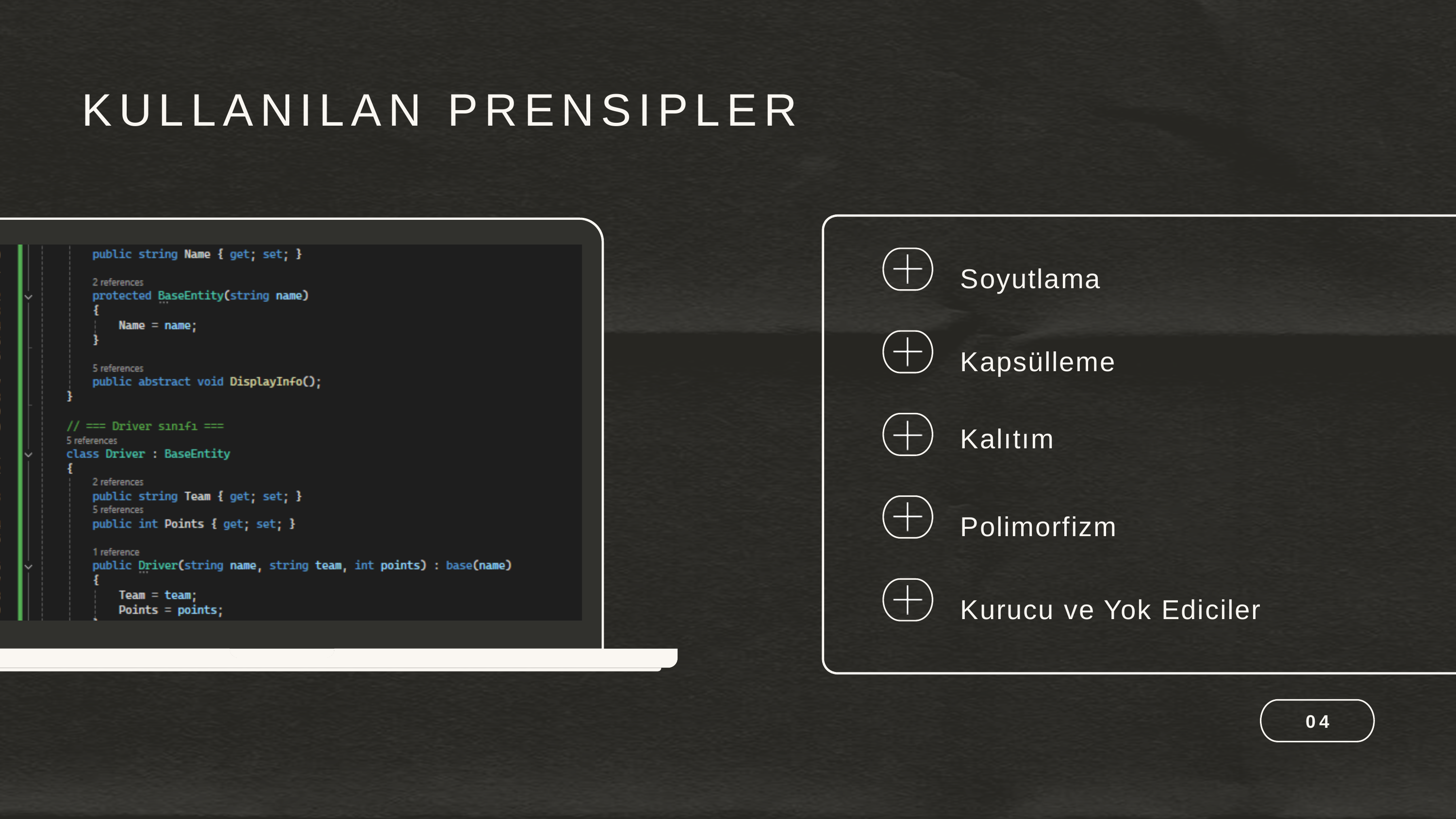

KULLANILAN PRENSIPLER

Soyutlama

Kapsülleme

Kalıtım

Polimorfizm

Kurucu ve Yok Ediciler

04